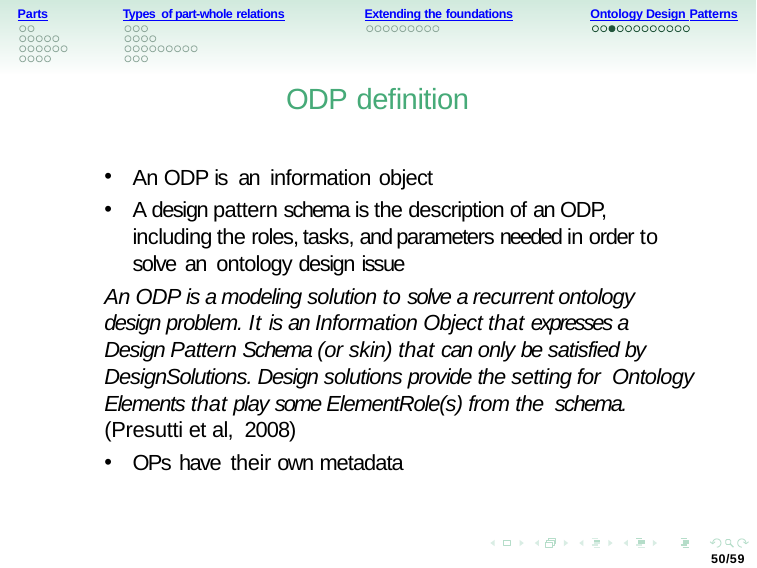

Parts
Types  of part-whole relations
Extending the foundations
Ontology Design Patterns

ODP definition

An ODP is  an  information object
A design pattern schema is the description of an ODP,  including the roles, tasks, and parameters needed in order to  solve  an  ontology design issue
An ODP is a modeling solution to solve a recurrent ontology  design problem. It is an Information Object that expresses a  Design Pattern Schema (or skin) that can only be satisfied by  DesignSolutions. Design solutions provide the setting for  Ontology Elements that play some ElementRole(s) from the  schema.  (Presutti et al, 2008)
OPs  have  their own metadata

50/59